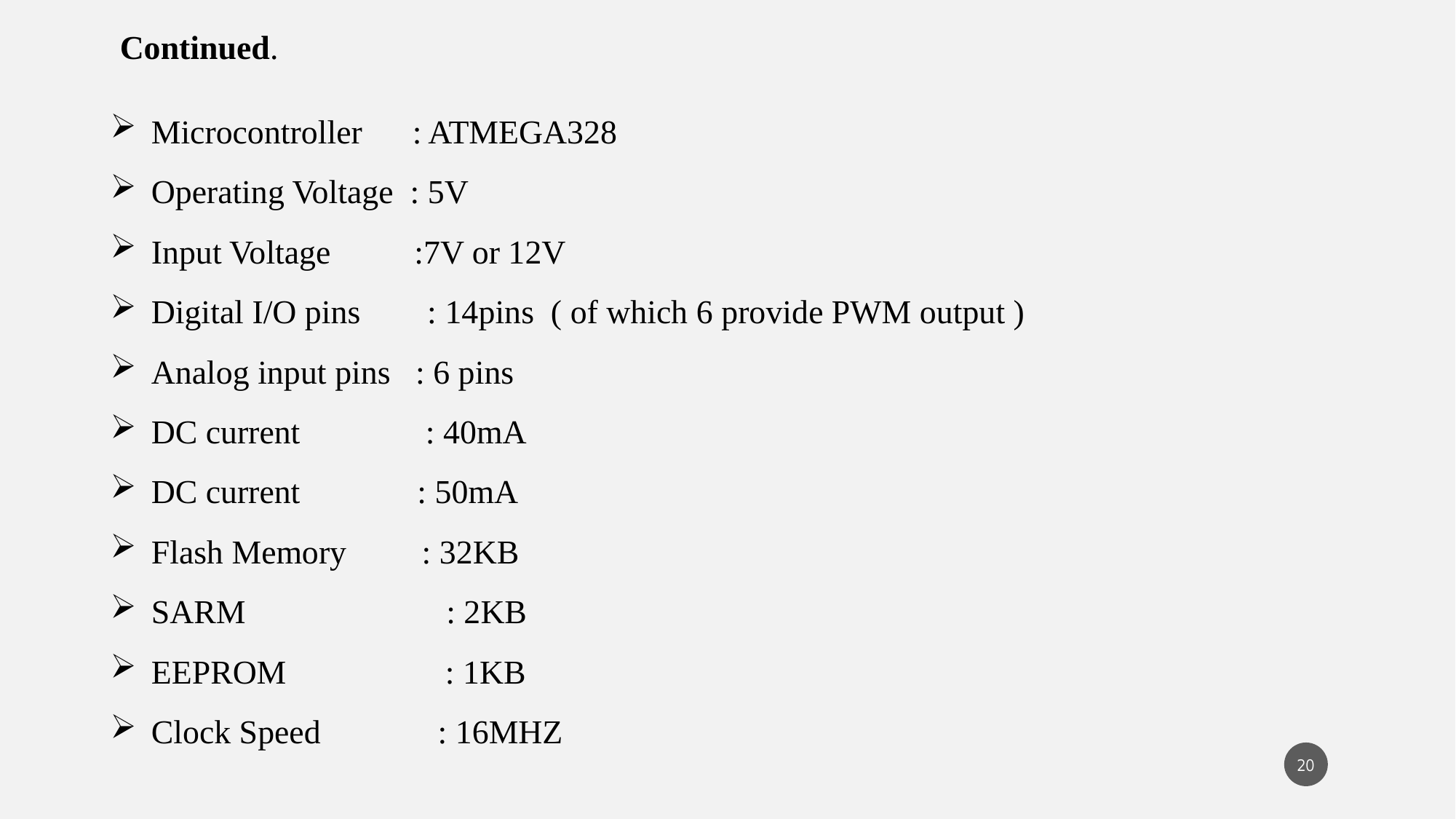

Continued.
Microcontroller      : ATMEGA328
Operating Voltage  : 5V
Input Voltage          :7V or 12V
Digital I/O pins        : 14pins  ( of which 6 provide PWM output )
Analog input pins   : 6 pins
DC current               : 40mA
DC current              : 50mA
Flash Memory         : 32KB
SARM                        : 2KB
EEPROM                   : 1KB
Clock Speed              : 16MHZ
20